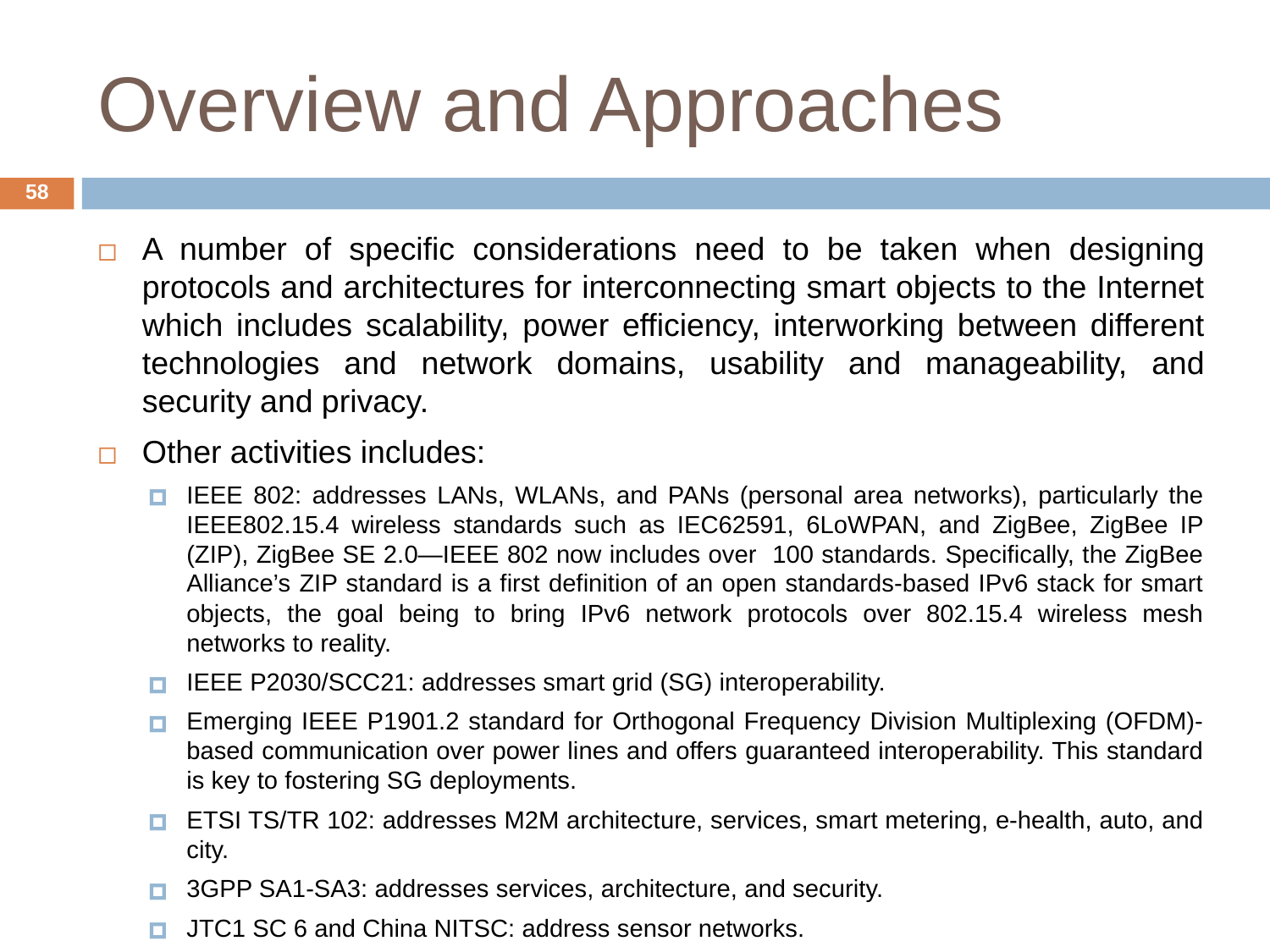

# Overview and Approaches
58
A number of specific considerations need to be taken when designing protocols and architectures for interconnecting smart objects to the Internet which includes scalability, power efficiency, interworking between different technologies and network domains, usability and manageability, and security and privacy.
Other activities includes:
IEEE 802: addresses LANs, WLANs, and PANs (personal area networks), particularly the IEEE802.15.4 wireless standards such as IEC62591, 6LoWPAN, and ZigBee, ZigBee IP (ZIP), ZigBee SE 2.0—IEEE 802 now includes over  100 standards. Specifically, the ZigBee Alliance’s ZIP standard is a first definition of an open standards-based IPv6 stack for smart objects, the goal being to bring IPv6 network protocols over 802.15.4 wireless mesh networks to reality.
IEEE P2030/SCC21: addresses smart grid (SG) interoperability.
Emerging IEEE P1901.2 standard for Orthogonal Frequency Division Multiplexing (OFDM)-based communication over power lines and offers guaranteed interoperability. This standard is key to fostering SG deployments.
ETSI TS/TR 102: addresses M2M architecture, services, smart metering, e-health, auto, and city.
3GPP SA1-SA3: addresses services, architecture, and security.
JTC1 SC 6 and China NITSC: address sensor networks.
TIA: TR-50: addresses smart device communications.
CENELE: addresses device addressability.